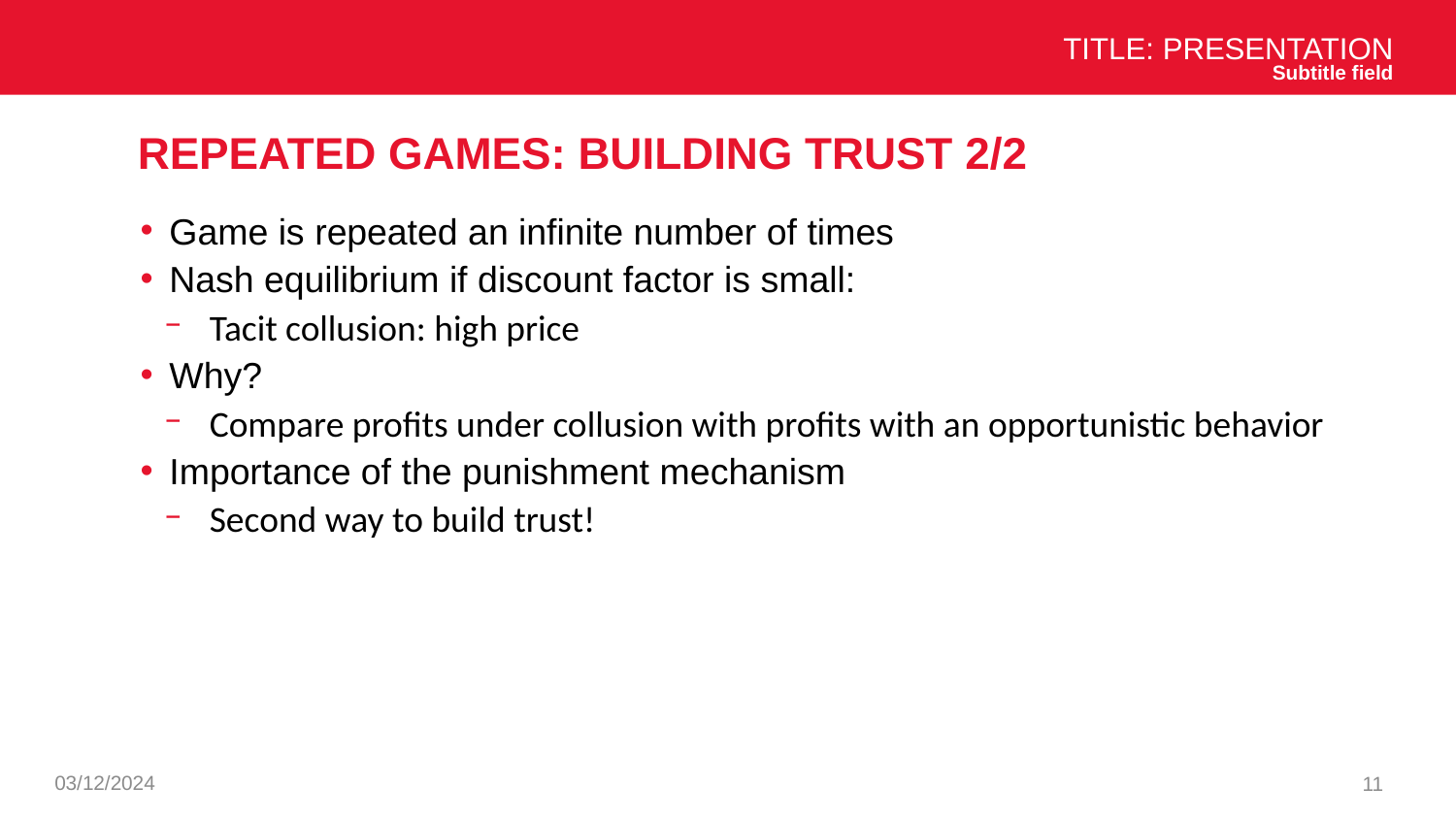

Title: Presentation
Subtitle field
# Repeated games: building trust 2/2
Game is repeated an infinite number of times
Nash equilibrium if discount factor is small:
Tacit collusion: high price
Why?
Compare profits under collusion with profits with an opportunistic behavior
Importance of the punishment mechanism
Second way to build trust!

03/12/2024
11